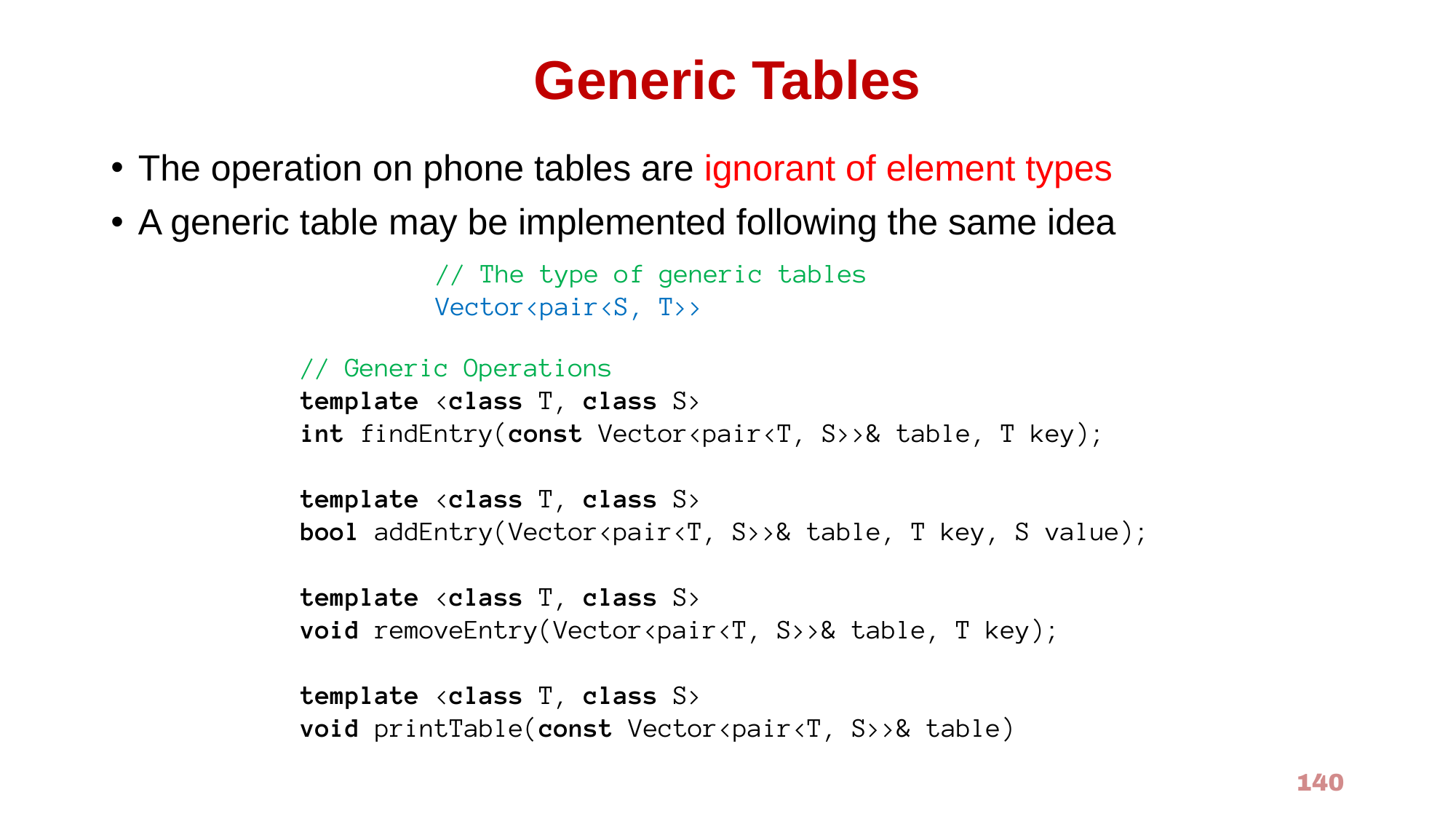

# Generic Tables
The operation on phone tables are ignorant of element types
A generic table may be implemented following the same idea
// The type of generic tables
Vector<pair<S, T>>
// Generic Operations
template <class T, class S>
int findEntry(const Vector<pair<T, S>>& table, T key);

template <class T, class S>
bool addEntry(Vector<pair<T, S>>& table, T key, S value);

template <class T, class S>
void removeEntry(Vector<pair<T, S>>& table, T key);

template <class T, class S>
void printTable(const Vector<pair<T, S>>& table)
140